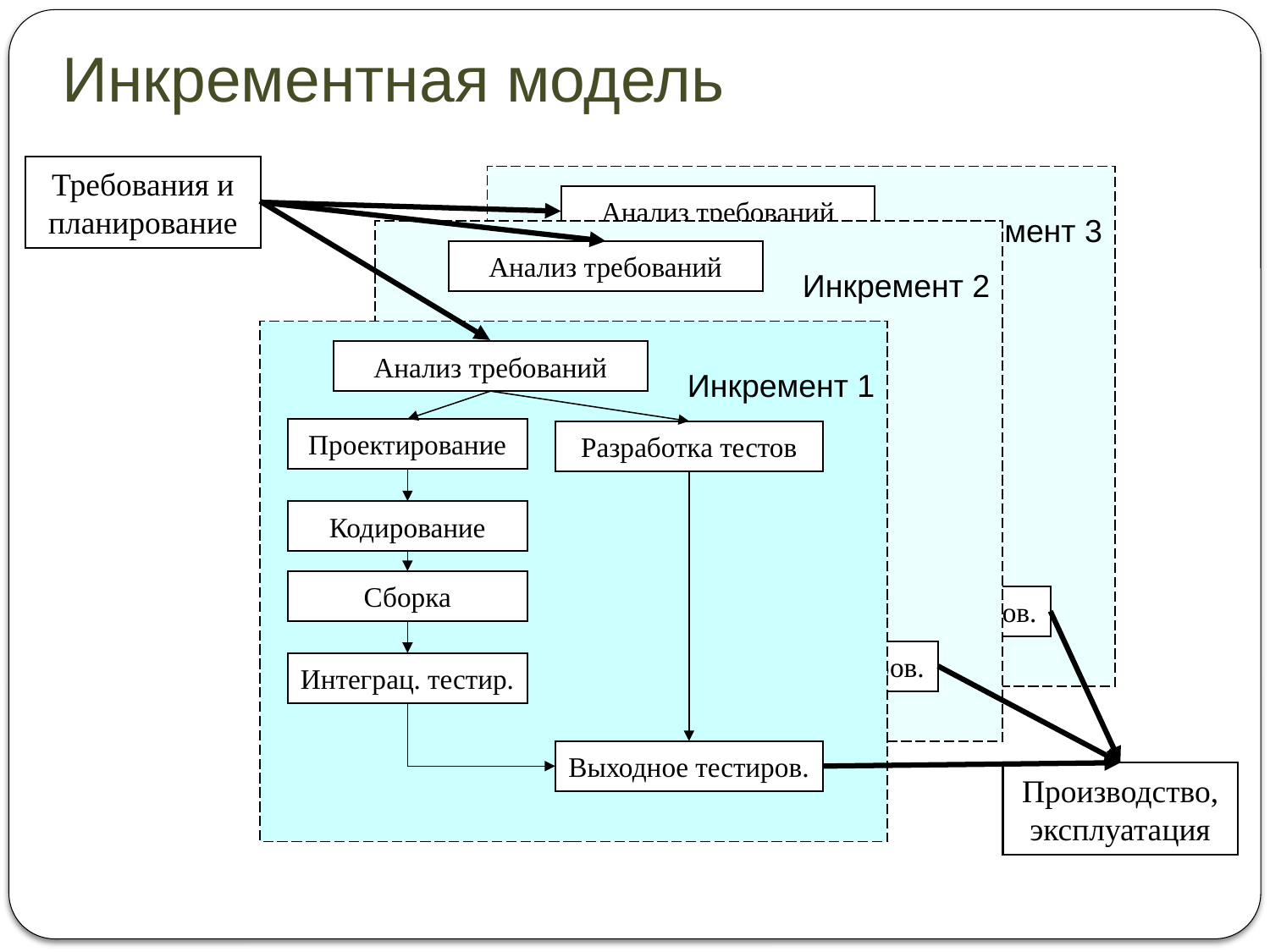

# Инкрементная модель
Требования и
планирование
Производство,
эксплуатация
                                                   Инкремент 3

Анализ требований
Выходное тестиров.
                                                   Инкремент 2

Анализ требований
Выходное тестиров.
                                                   Инкремент 1

Анализ требований
Проектирование
Разработка тестов
Кодирование
Сборка
Интеграц. тестир.
Выходное тестиров.